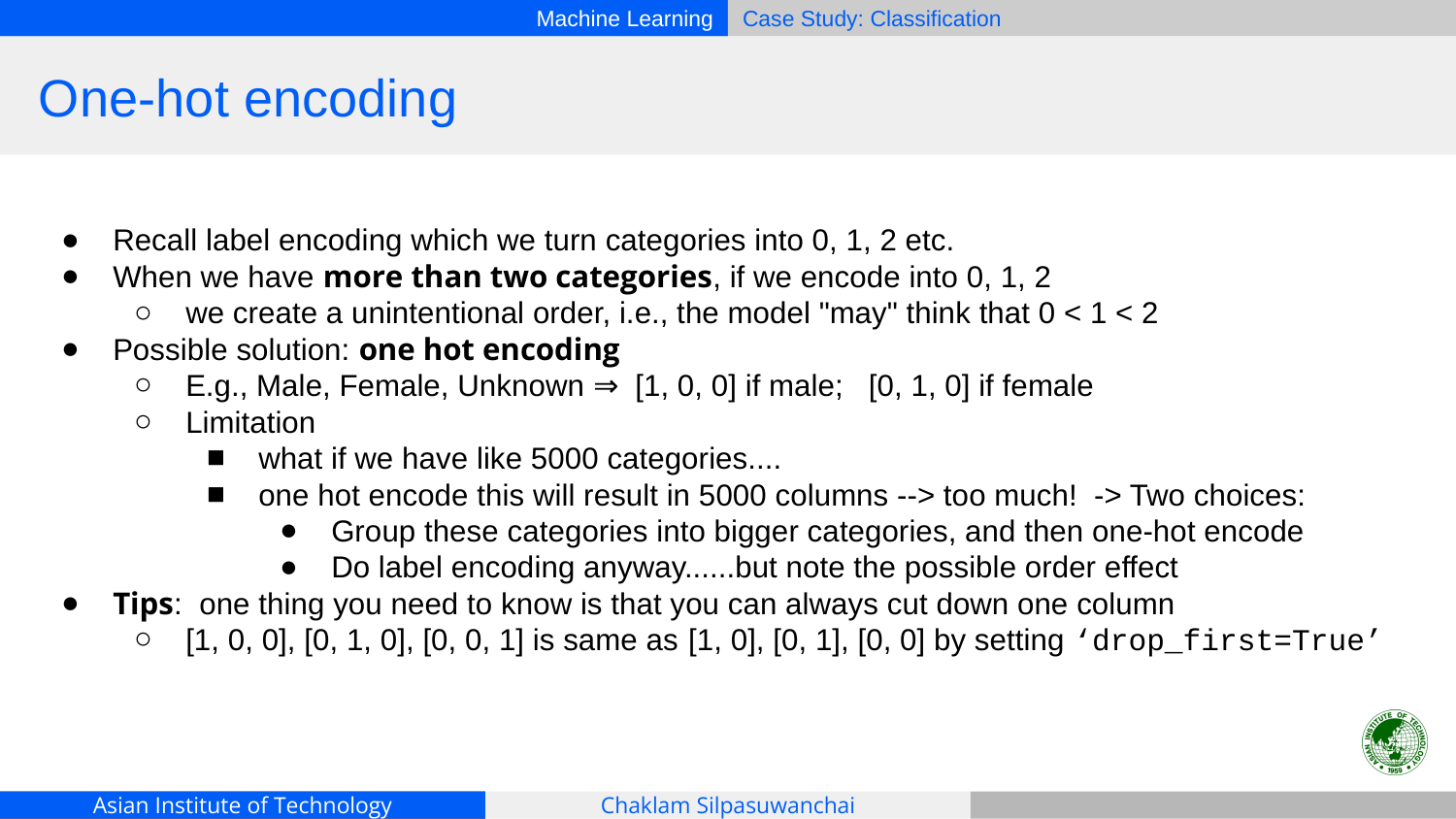

# One-hot encoding
Recall label encoding which we turn categories into 0, 1, 2 etc.
When we have more than two categories, if we encode into 0, 1, 2
we create a unintentional order, i.e., the model "may" think that 0 < 1 < 2
Possible solution: one hot encoding
E.g., Male, Female, Unknown ⇒  [1, 0, 0] if male;   [0, 1, 0] if female
Limitation
what if we have like 5000 categories....
one hot encode this will result in 5000 columns --> too much!  -> Two choices:
Group these categories into bigger categories, and then one-hot encode
Do label encoding anyway......but note the possible order effect
Tips:  one thing you need to know is that you can always cut down one column
[1, 0, 0], [0, 1, 0], [0, 0, 1] is same as [1, 0], [0, 1], [0, 0] by setting ‘drop_first=True’